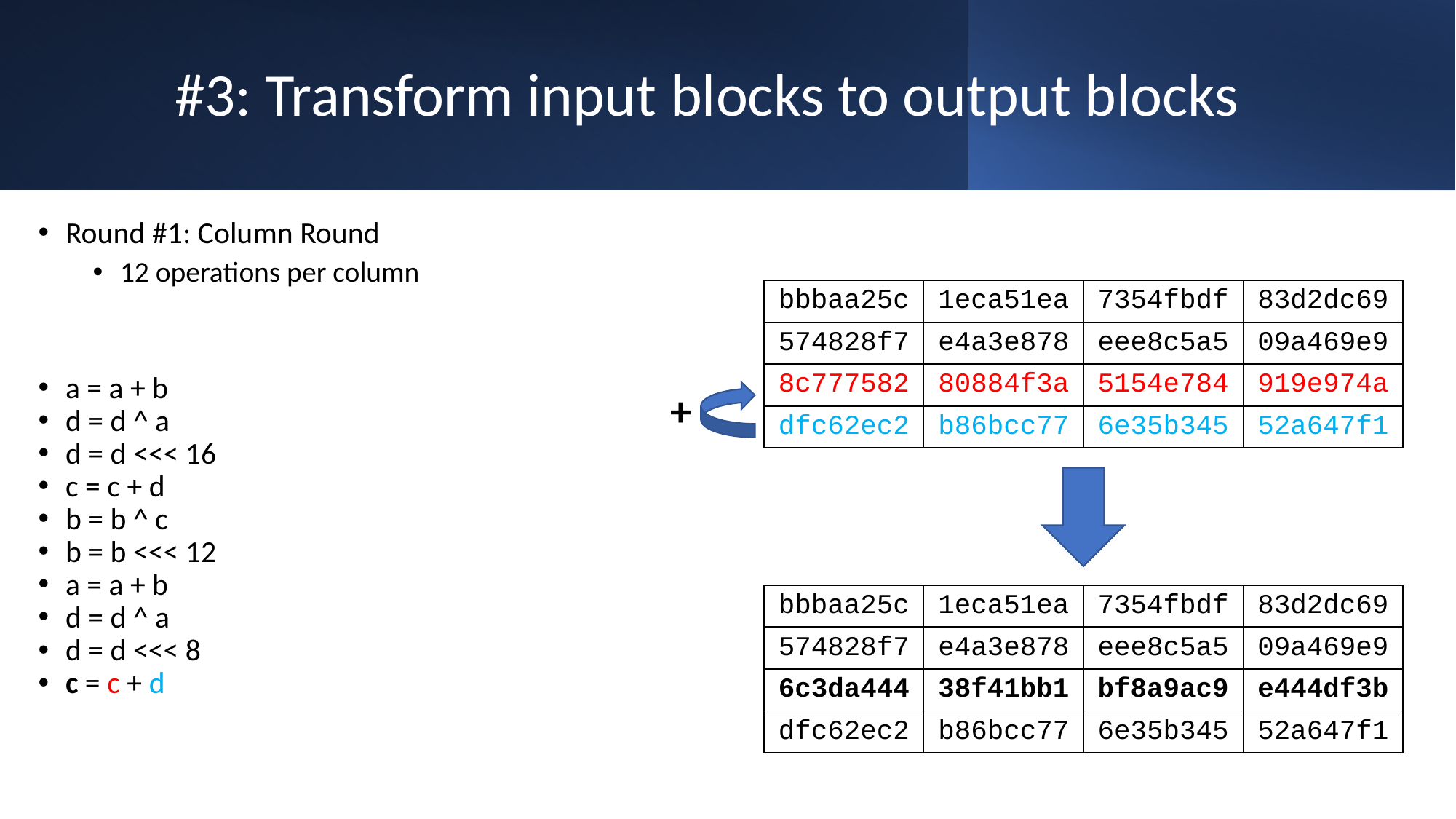

# #3: Transform input blocks to output blocks
Round #1: Column Round
12 operations per column
| bbbaa25c | 1eca51ea | 7354fbdf | 83d2dc69 |
| --- | --- | --- | --- |
| 574828f7 | e4a3e878 | eee8c5a5 | 09a469e9 |
| 8c777582 | 80884f3a | 5154e784 | 919e974a |
| dfc62ec2 | b86bcc77 | 6e35b345 | 52a647f1 |
a = a + b
d = d ^ a
d = d <<< 16
c = c + d
b = b ^ c
b = b <<< 12
a = a + b
d = d ^ a
d = d <<< 8
c = c + d
+

| bbbaa25c | 1eca51ea | 7354fbdf | 83d2dc69 |
| --- | --- | --- | --- |
| 574828f7 | e4a3e878 | eee8c5a5 | 09a469e9 |
| 6c3da444 | 38f41bb1 | bf8a9ac9 | e444df3b |
| dfc62ec2 | b86bcc77 | 6e35b345 | 52a647f1 |